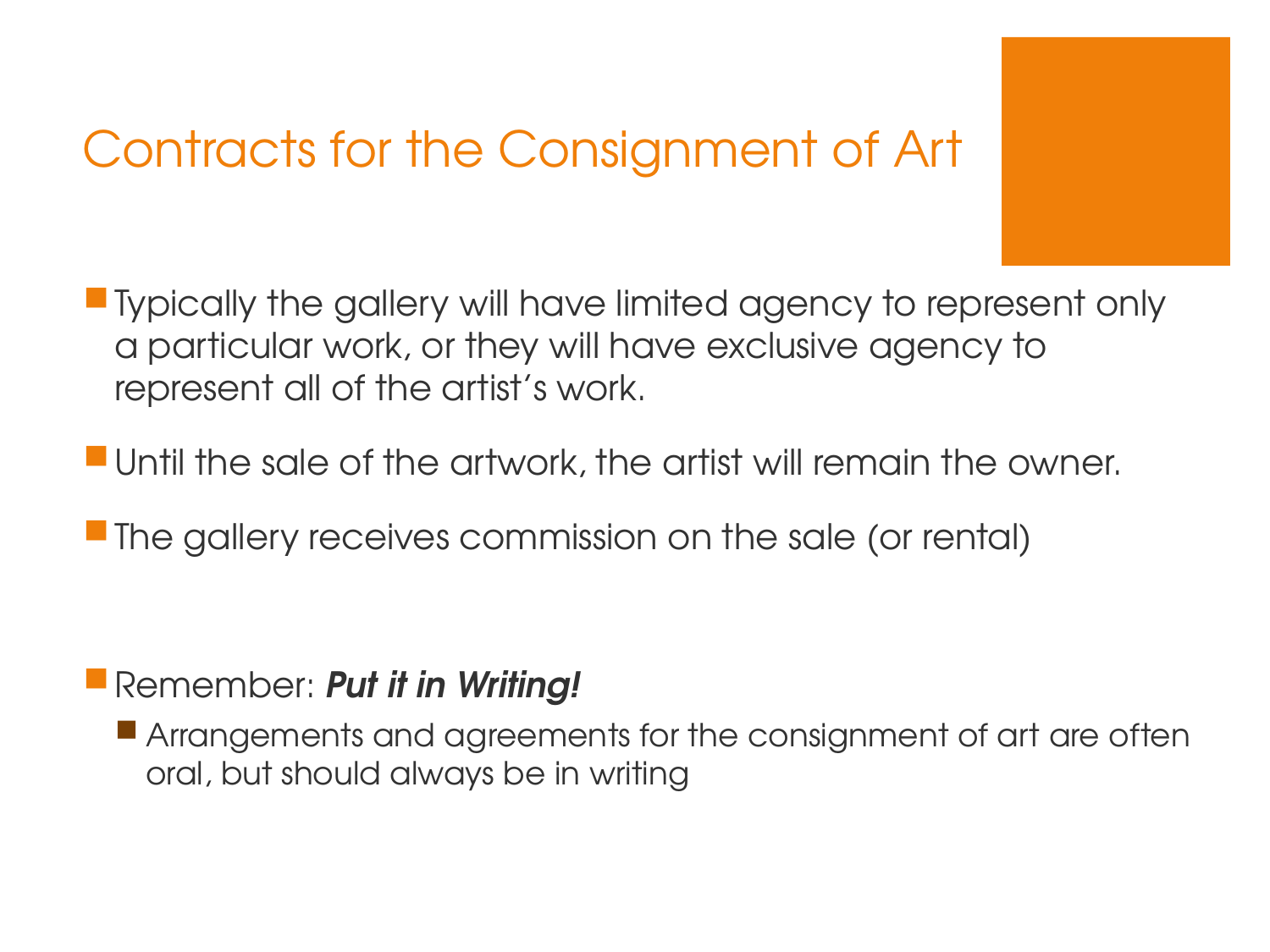

# Contracts for the Consignment of Art
Typically the gallery will have limited agency to represent only a particular work, or they will have exclusive agency to represent all of the artist’s work.
Until the sale of the artwork, the artist will remain the owner.
The gallery receives commission on the sale (or rental)

Remember: Put it in Writing!
Arrangements and agreements for the consignment of art are often oral, but should always be in writing